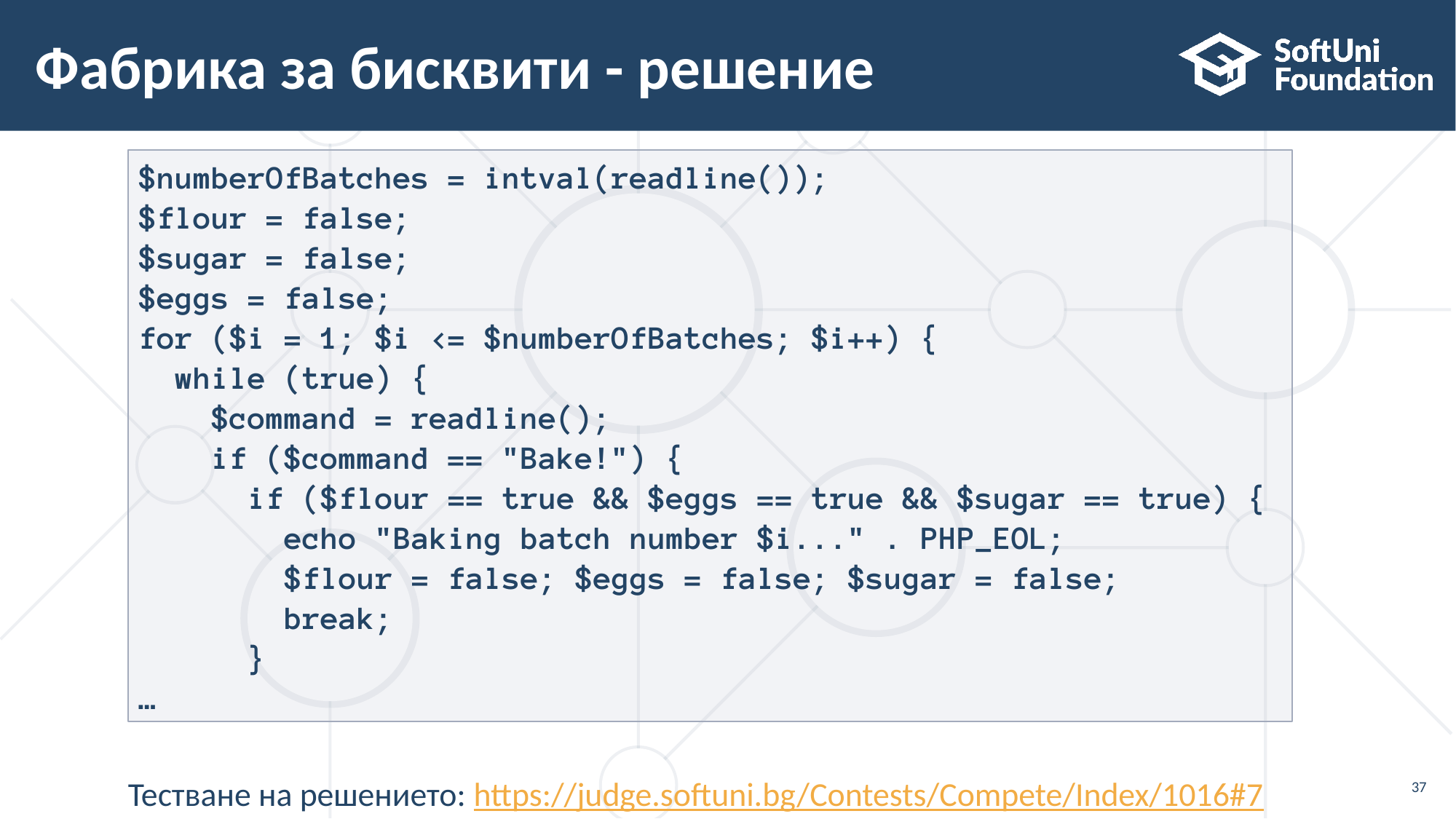

# Фабрика за бисквити - решение
$numberOfBatches = intval(readline());
$flour = false;
$sugar = false;
$eggs = false;
for ($i = 1; $i <= $numberOfBatches; $i++) {
  while (true) {
    $command = readline();
    if ($command == "Bake!") {
      if ($flour == true && $eggs == true && $sugar == true) {
        echo "Baking batch number $i..." . PHP_EOL;
        $flour = false; $eggs = false; $sugar = false;
        break;
      }
…
Тестване на решението: https://judge.softuni.bg/Contests/Compete/Index/1016#7
37